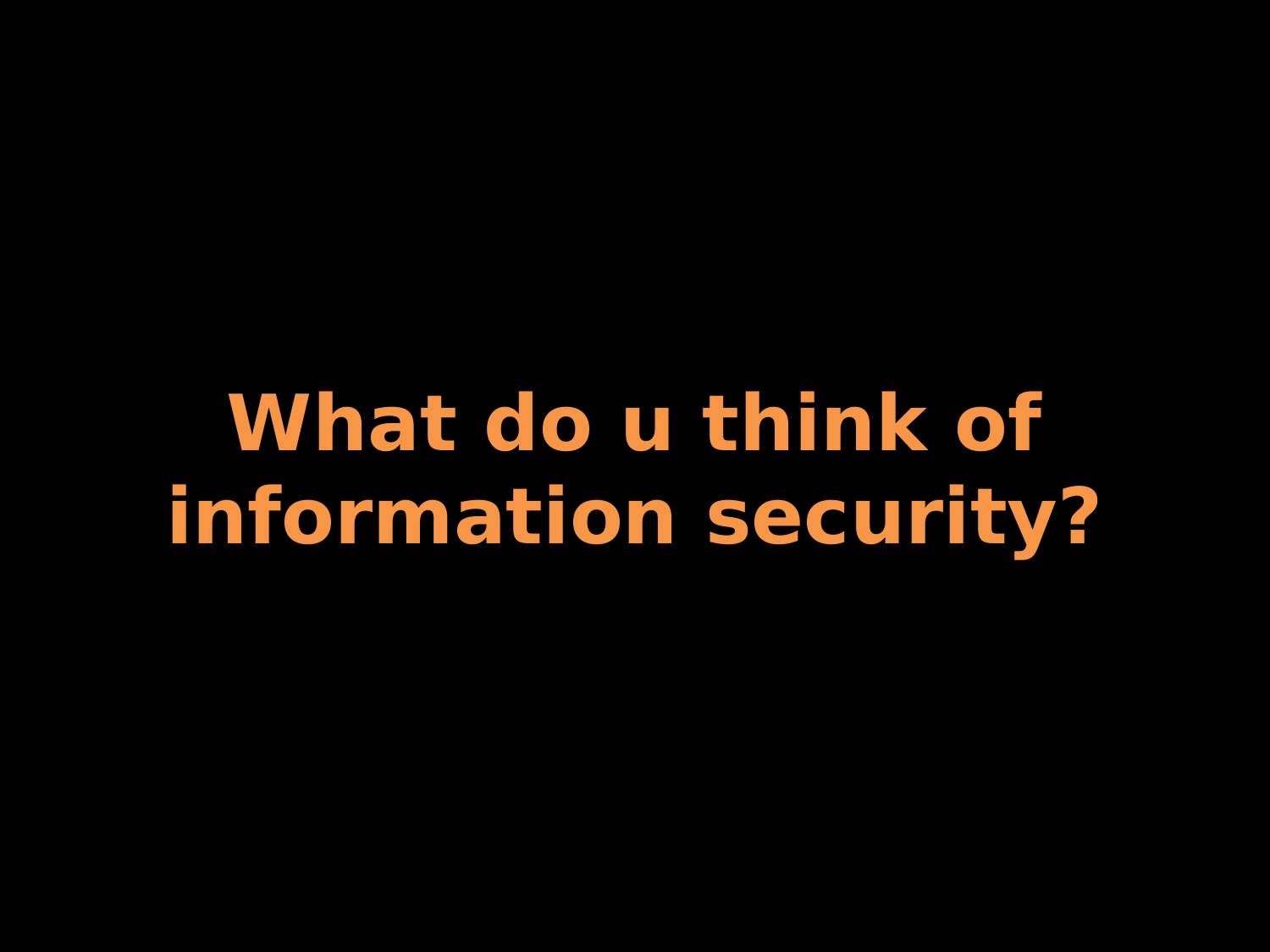

What do u think of
information security?